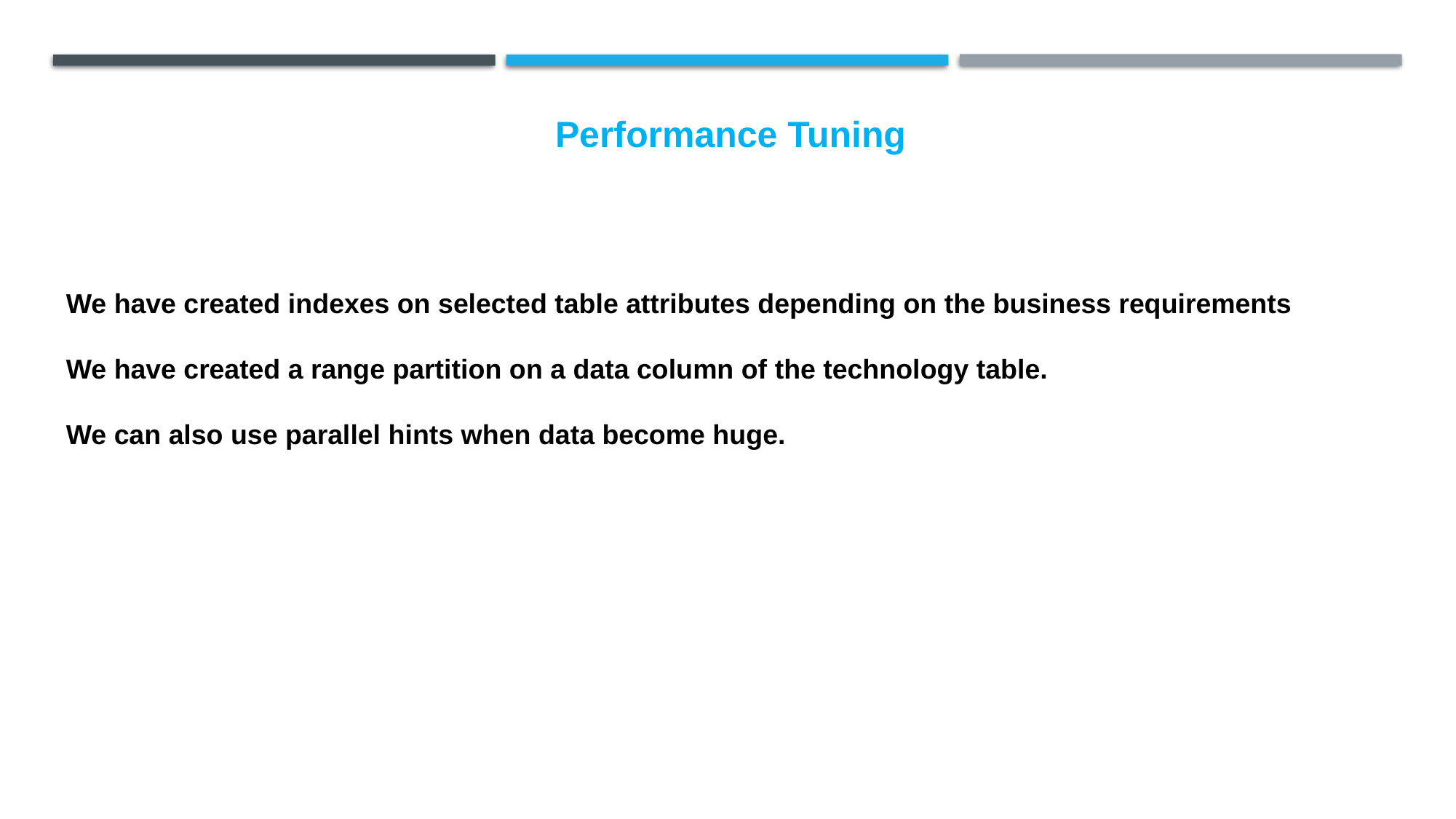

Performance Tuning

We have created indexes on selected table attributes depending on the business requirements

We have created a range partition on a data column of the technology table.

We can also use parallel hints when data become huge.